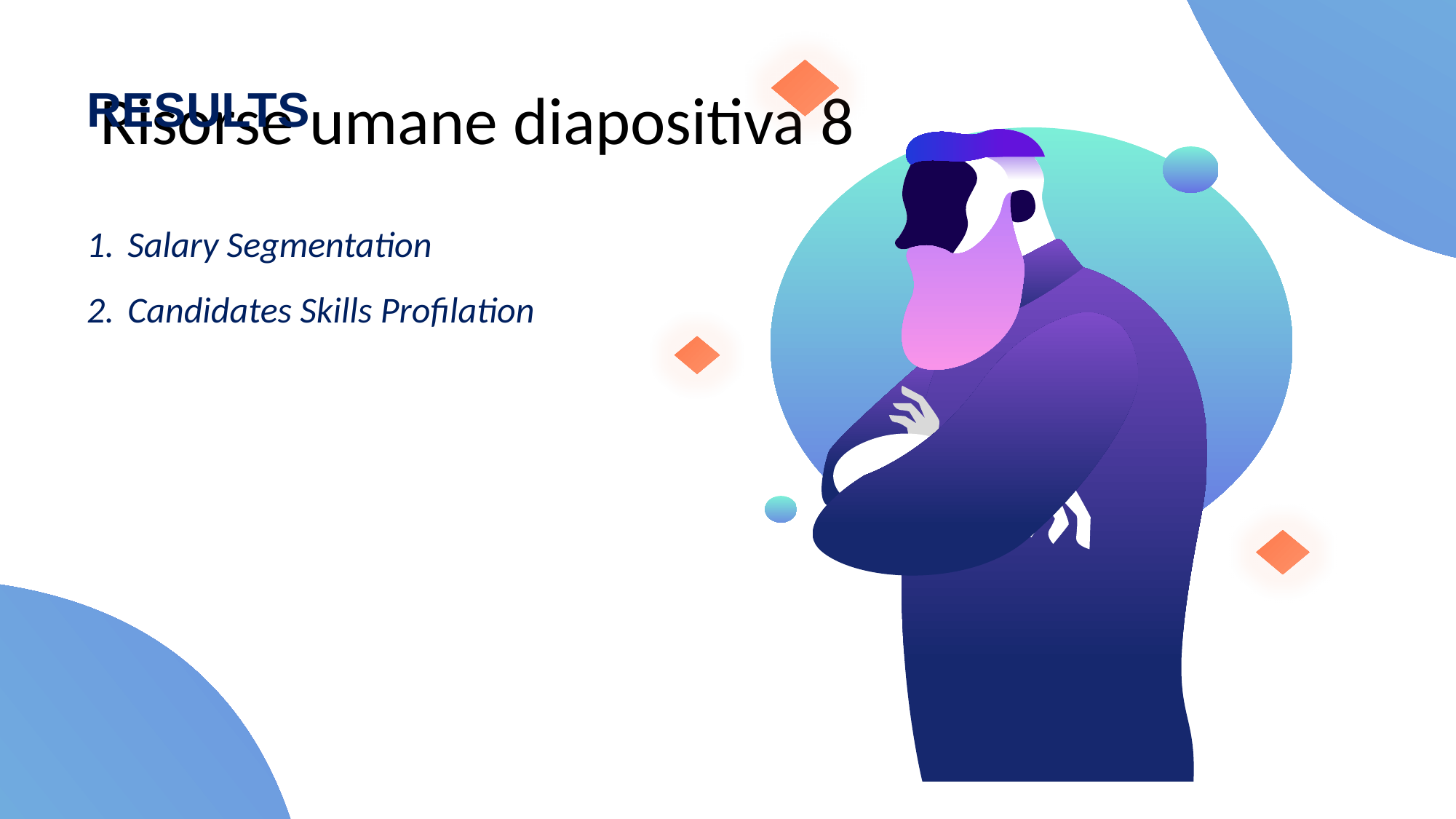

# Risorse umane diapositiva 8

RESULTS

Salary Segmentation
Candidates Skills Profilation